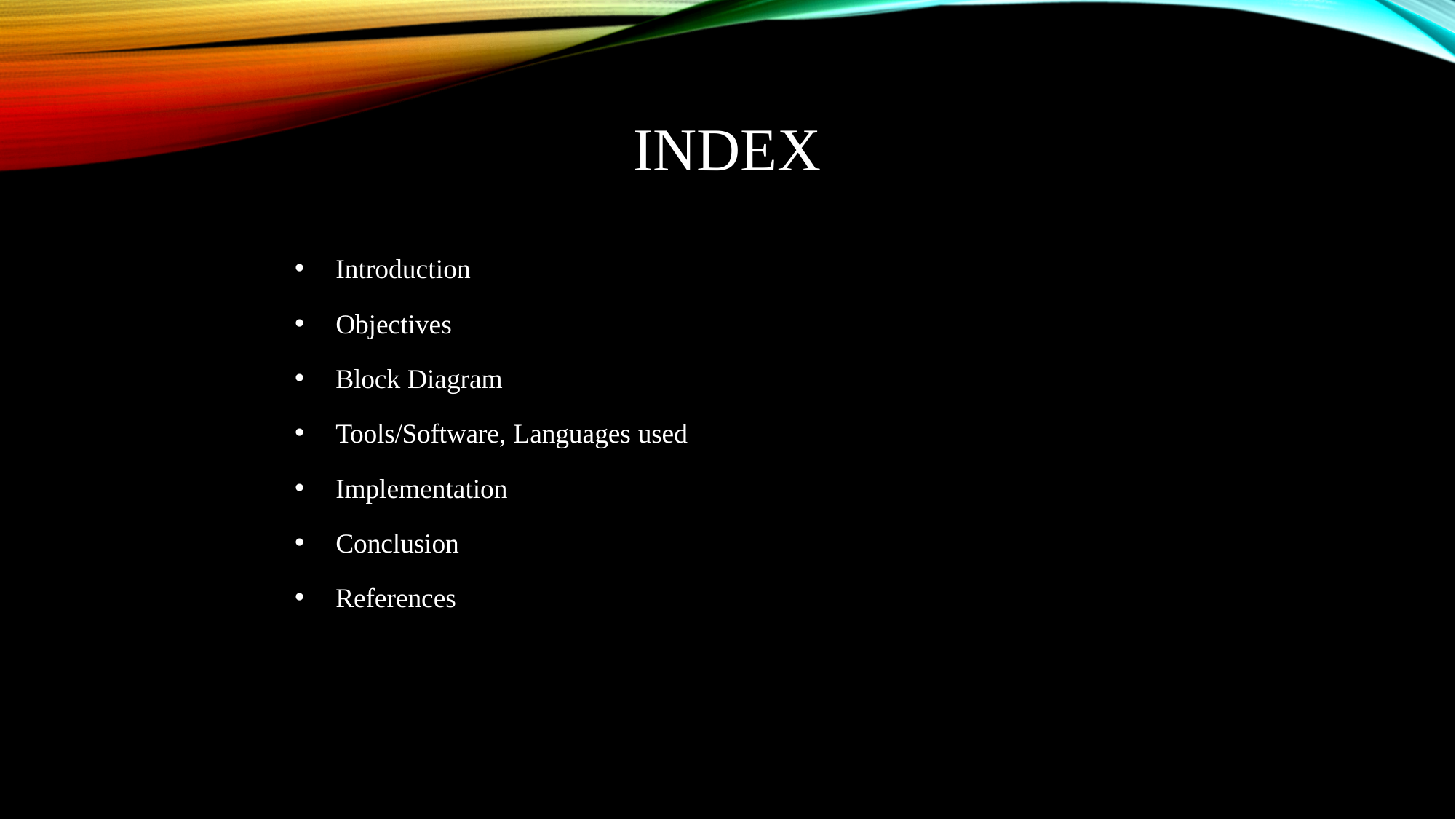

# index
Introduction
Objectives
Block Diagram
Tools/Software, Languages used
Implementation
Conclusion
References